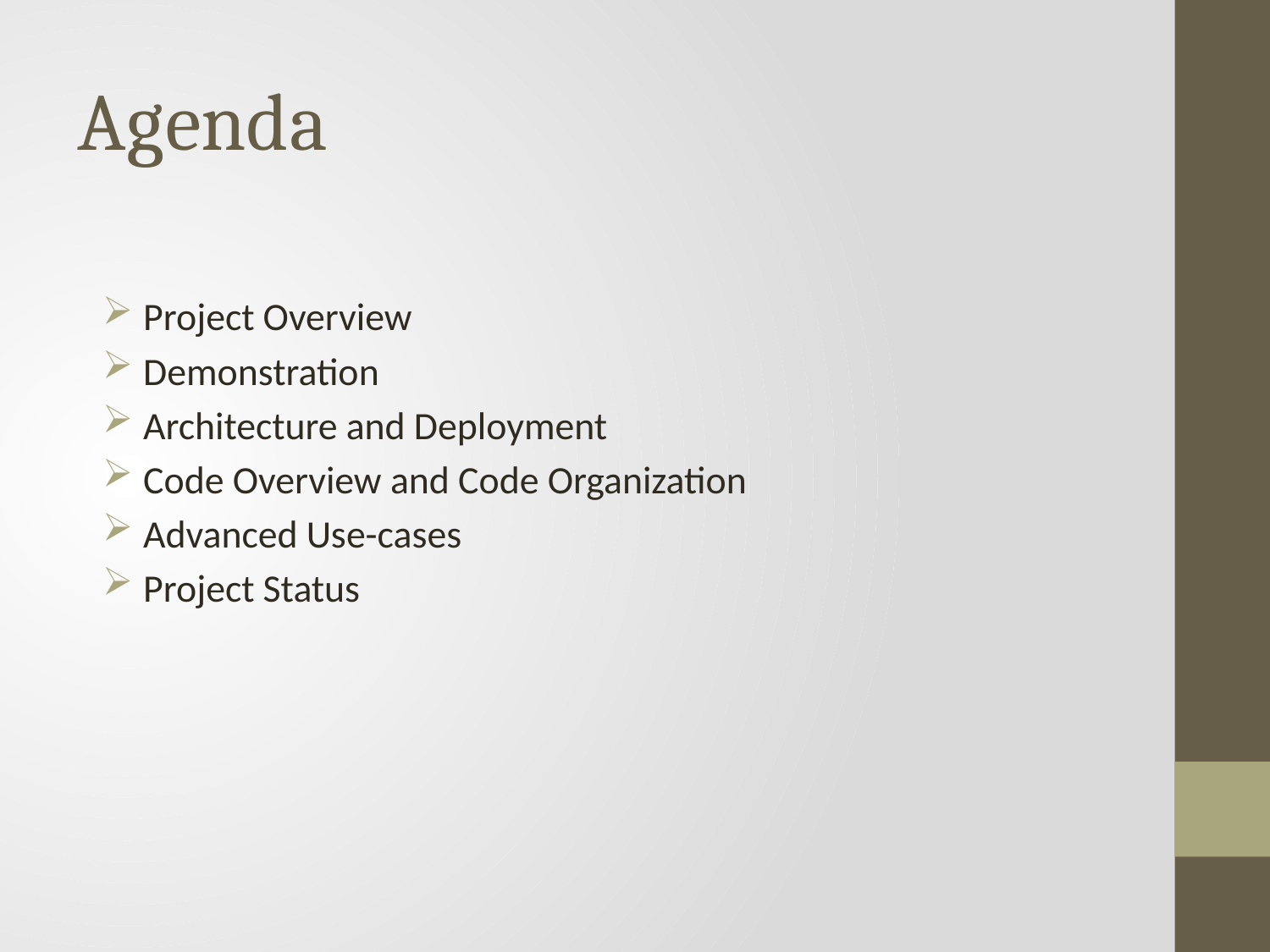

# Agenda
 Project Overview
 Demonstration
 Architecture and Deployment
 Code Overview and Code Organization
 Advanced Use-cases
 Project Status